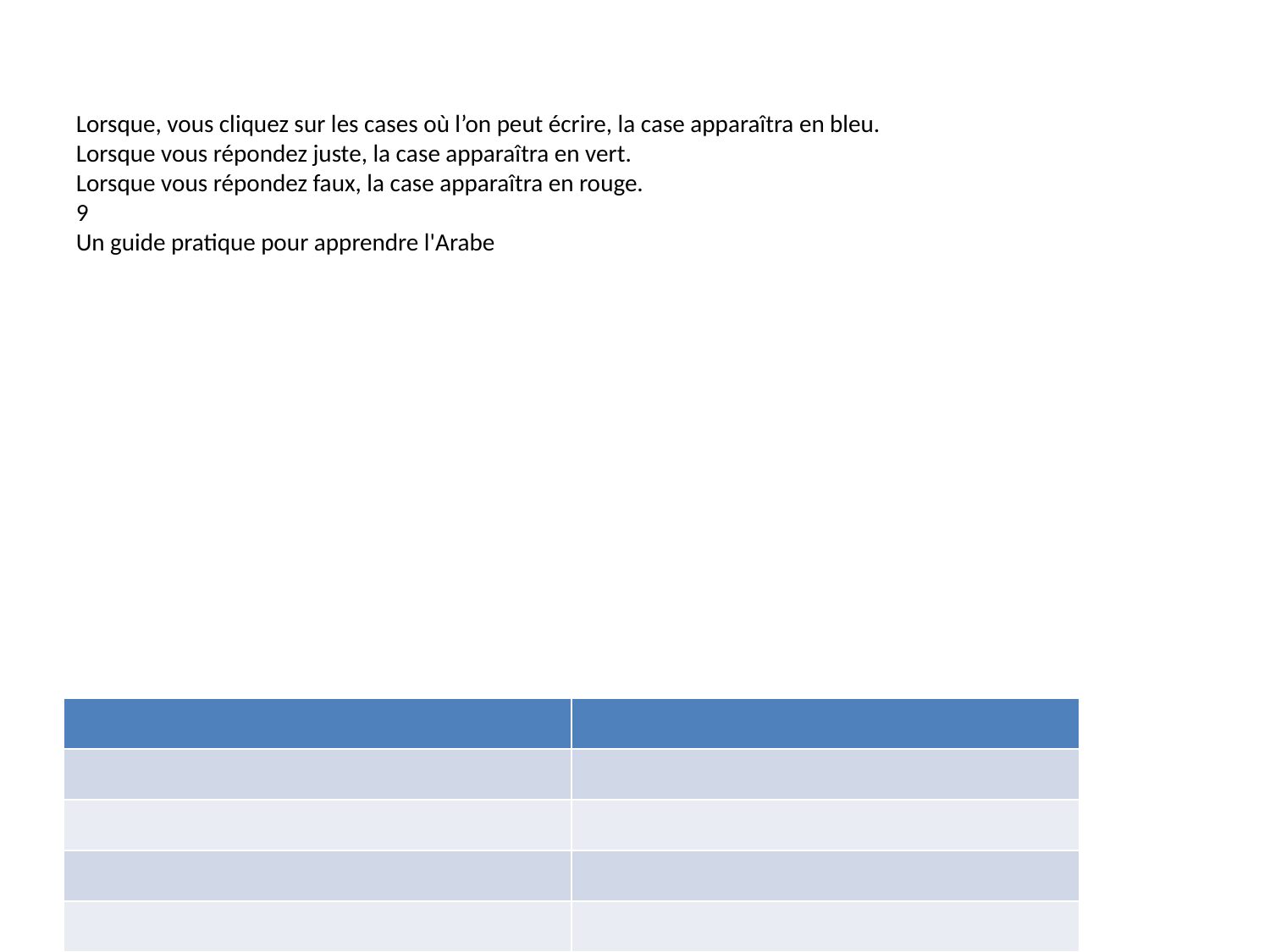

Lorsque, vous cliquez sur les cases où l’on peut écrire, la case apparaîtra en bleu.
Lorsque vous répondez juste, la case apparaîtra en vert.
Lorsque vous répondez faux, la case apparaîtra en rouge.
9
Un guide pratique pour apprendre l'Arabe
|  |  |
| --- | --- |
|  |  |
|  |  |
| --- | --- |
|  |  |
|  |  |
|  |  |
|  |  |
|  |  |
|  |  |
|  |  |
| --- | --- |
|  |  |